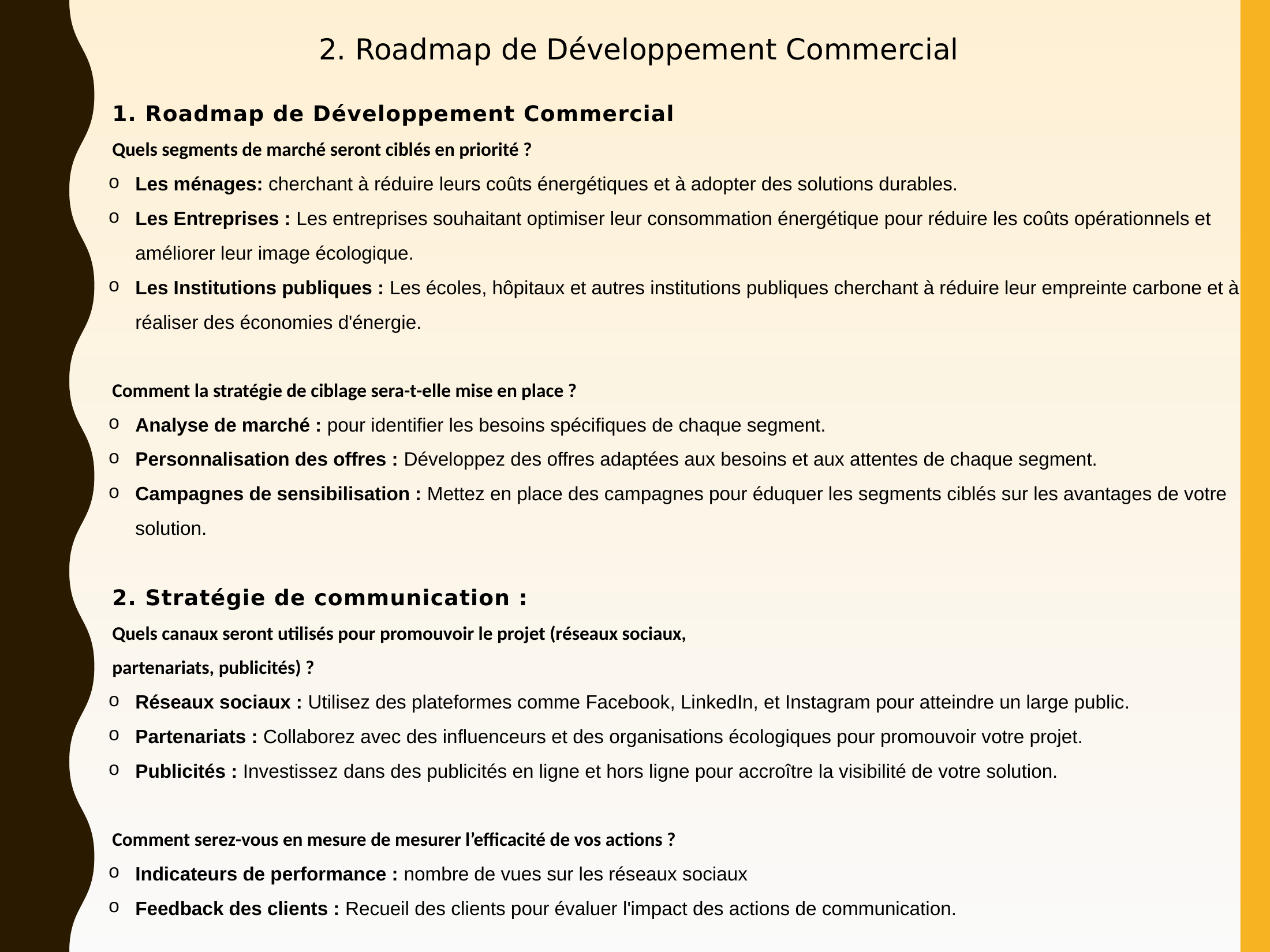

2. Roadmap de Développement Commercial
1. Roadmap de Développement Commercial
Quels segments de marché seront ciblés en priorité ?
Les ménages: cherchant à réduire leurs coûts énergétiques et à adopter des solutions durables.
Les Entreprises : Les entreprises souhaitant optimiser leur consommation énergétique pour réduire les coûts opérationnels et améliorer leur image écologique.
Les Institutions publiques : Les écoles, hôpitaux et autres institutions publiques cherchant à réduire leur empreinte carbone et à réaliser des économies d'énergie.

Comment la stratégie de ciblage sera-t-elle mise en place ?
Analyse de marché : pour identifier les besoins spécifiques de chaque segment.
Personnalisation des offres : Développez des offres adaptées aux besoins et aux attentes de chaque segment.
Campagnes de sensibilisation : Mettez en place des campagnes pour éduquer les segments ciblés sur les avantages de votre solution.

2. Stratégie de communication :
Quels canaux seront utilisés pour promouvoir le projet (réseaux sociaux,
partenariats, publicités) ?
Réseaux sociaux : Utilisez des plateformes comme Facebook, LinkedIn, et Instagram pour atteindre un large public.
Partenariats : Collaborez avec des influenceurs et des organisations écologiques pour promouvoir votre projet.
Publicités : Investissez dans des publicités en ligne et hors ligne pour accroître la visibilité de votre solution.

Comment serez-vous en mesure de mesurer l’efficacité de vos actions ?
Indicateurs de performance : nombre de vues sur les réseaux sociaux
Feedback des clients : Recueil des clients pour évaluer l'impact des actions de communication.